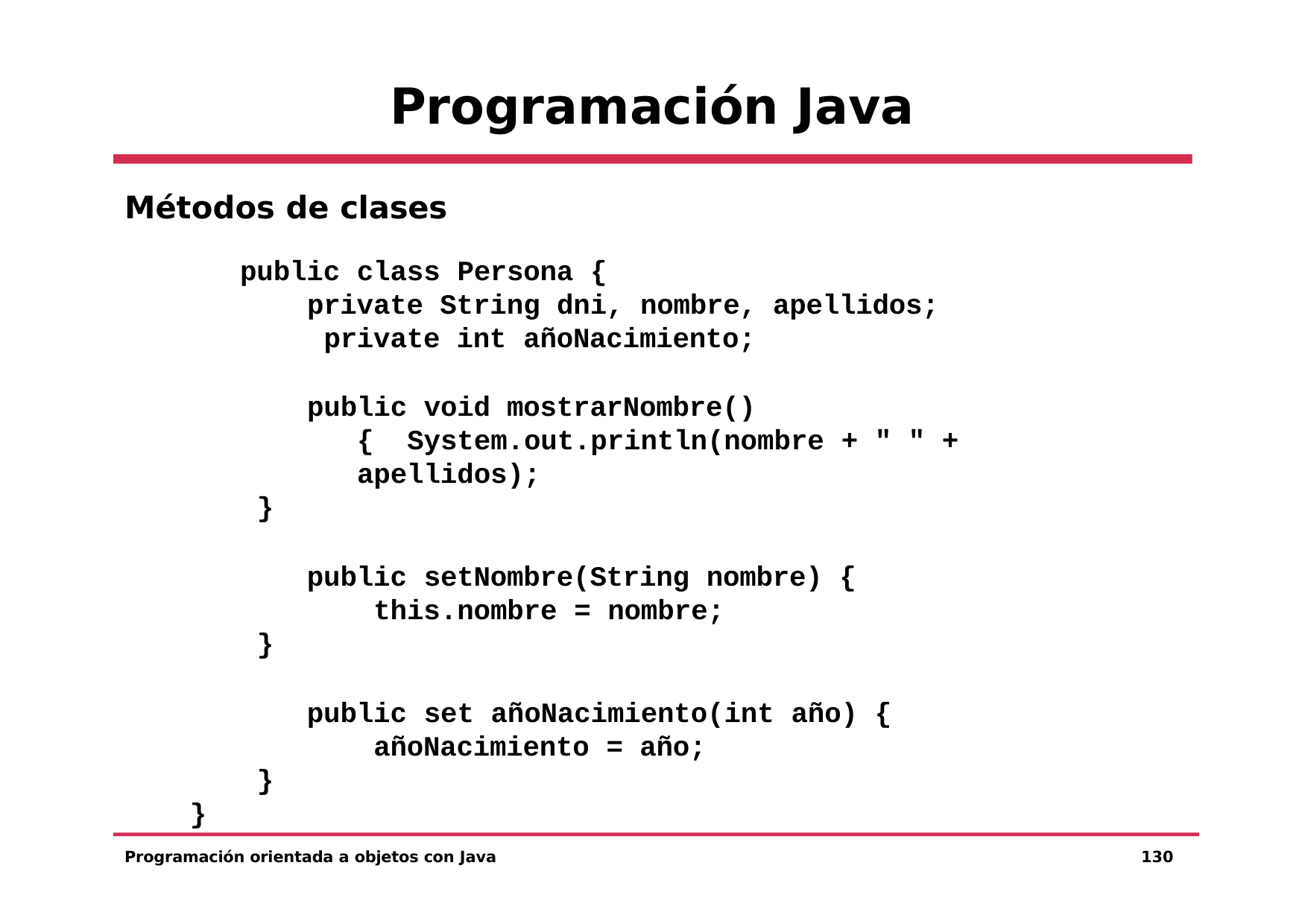

# Programación Java
Métodos de clases
public class Persona {
private String dni, nombre, apellidos;  private int añoNacimiento;

public void mostrarNombre() {  System.out.println(nombre + ″ ″ + apellidos);
}

public setNombre(String nombre) {  this.nombre = nombre;
}

public set añoNacimiento(int año) {  añoNacimiento = año;
}
}
Programación orientada a objetos con Java
130